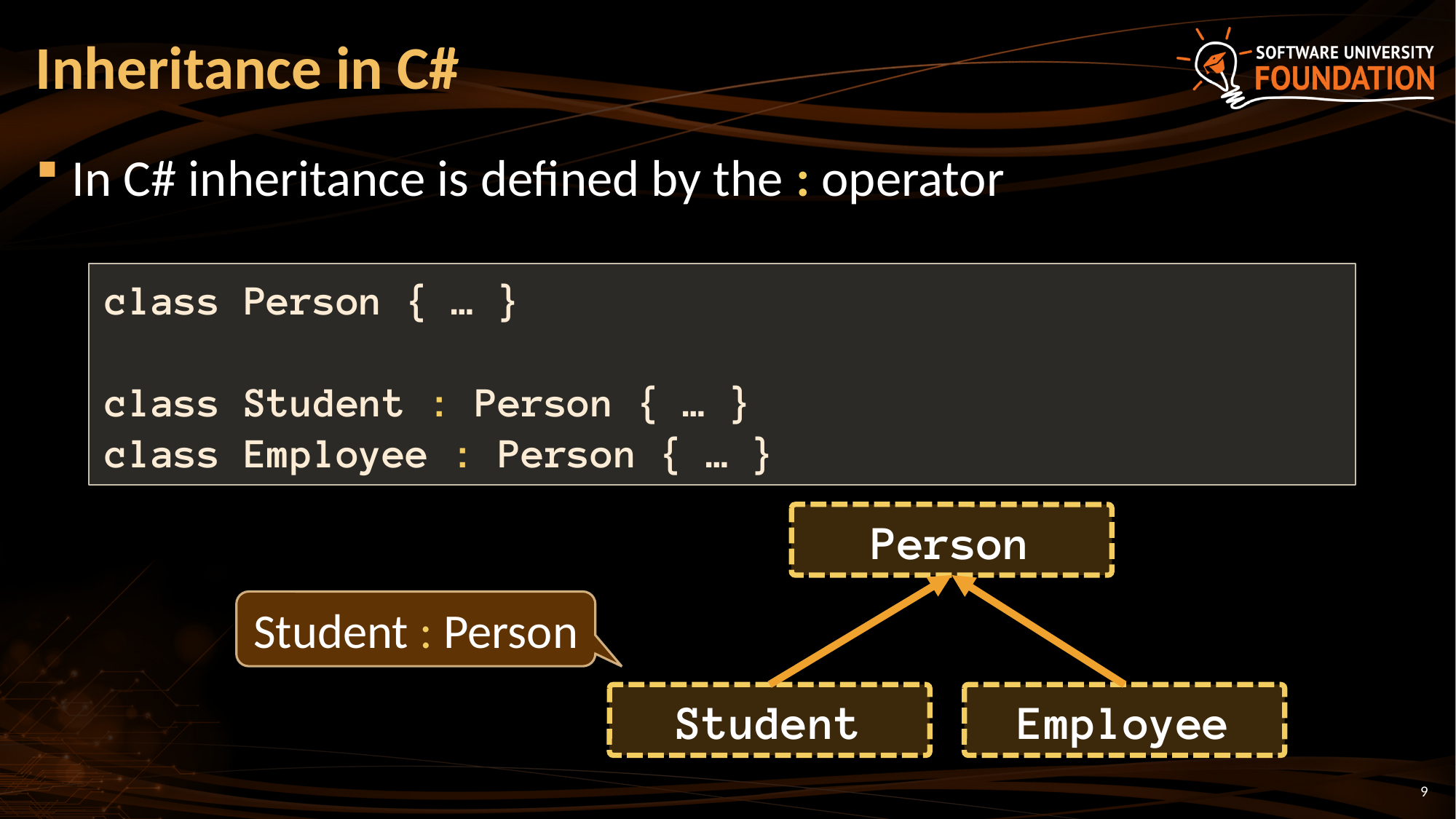

# Inheritance in C#
In C# inheritance is defined by the : operator
class Person { … }

class Student : Person { … }
class Employee : Person { … }
Person
Student : Person
Student
Employee
9